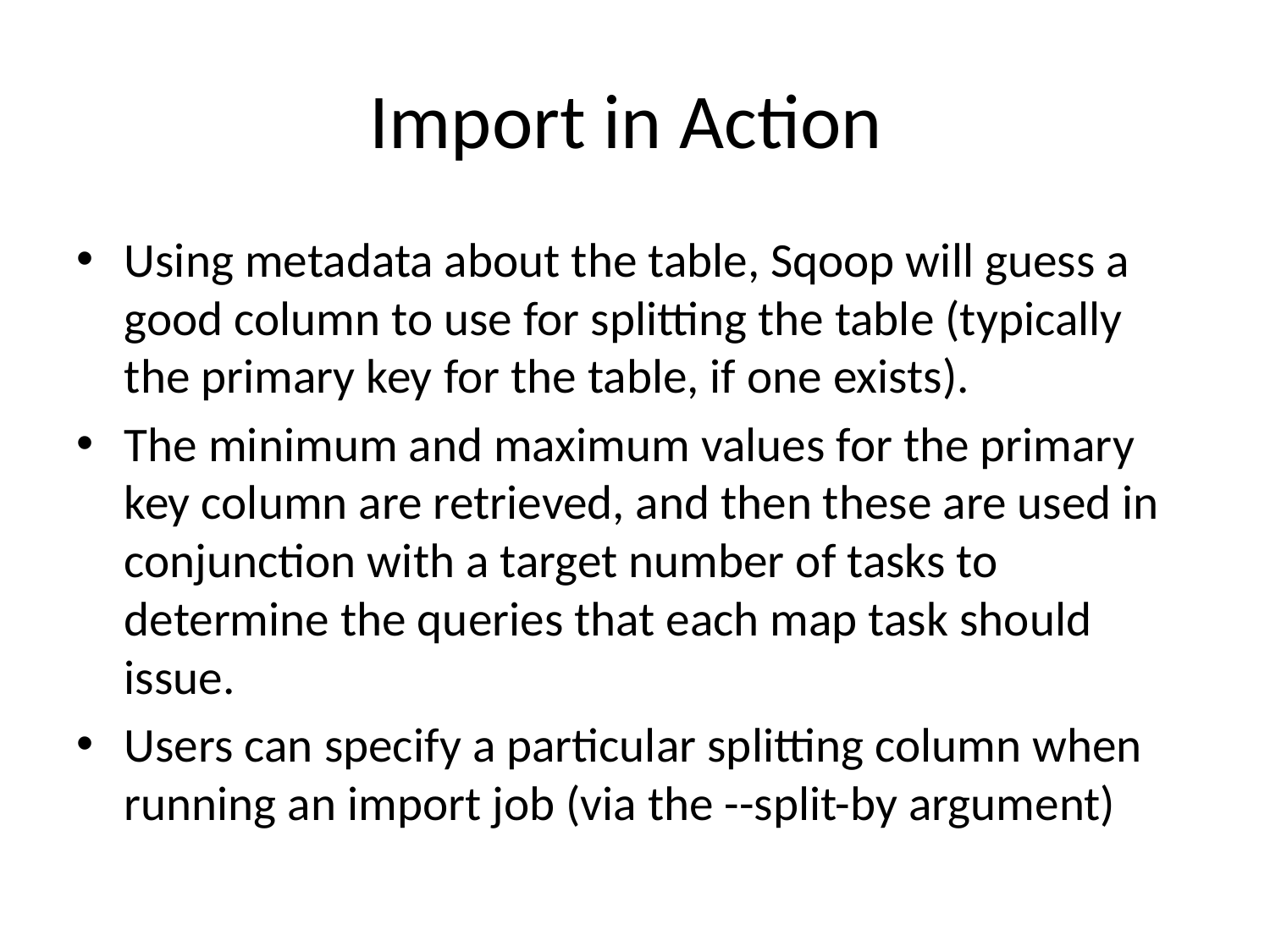

# Import in Action
Using metadata about the table, Sqoop will guess a good column to use for splitting the table (typically the primary key for the table, if one exists).
The minimum and maximum values for the primary key column are retrieved, and then these are used in conjunction with a target number of tasks to determine the queries that each map task should issue.
Users can specify a particular splitting column when running an import job (via the --split-by argument)